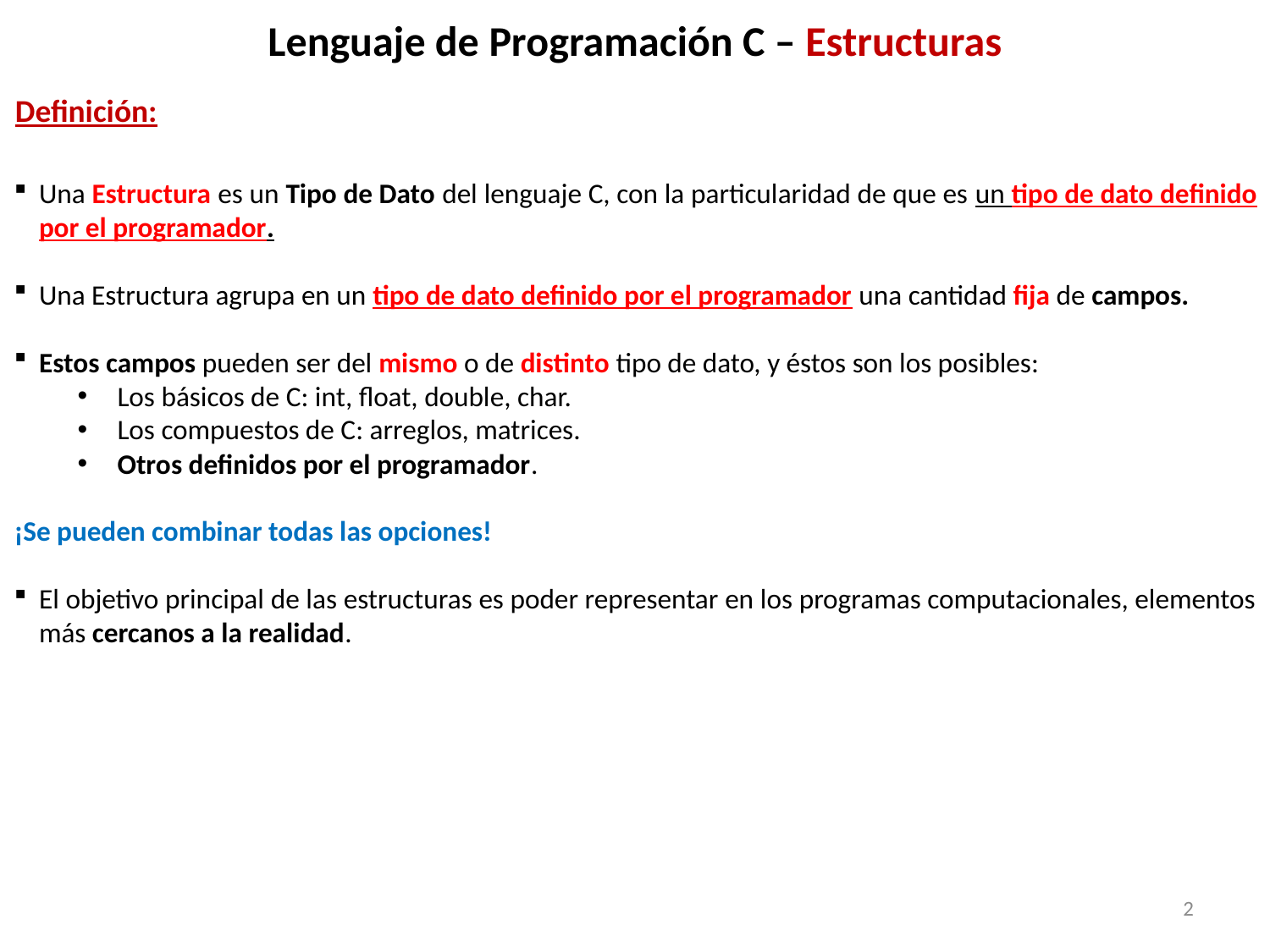

Lenguaje de Programación C – Estructuras
Definición:
Una Estructura es un Tipo de Dato del lenguaje C, con la particularidad de que es un tipo de dato definido por el programador.

Una Estructura agrupa en un tipo de dato definido por el programador una cantidad fija de campos.

Estos campos pueden ser del mismo o de distinto tipo de dato, y éstos son los posibles:
Los básicos de C: int, float, double, char.
Los compuestos de C: arreglos, matrices.
Otros definidos por el programador.

¡Se pueden combinar todas las opciones!

El objetivo principal de las estructuras es poder representar en los programas computacionales, elementos más cercanos a la realidad.
2